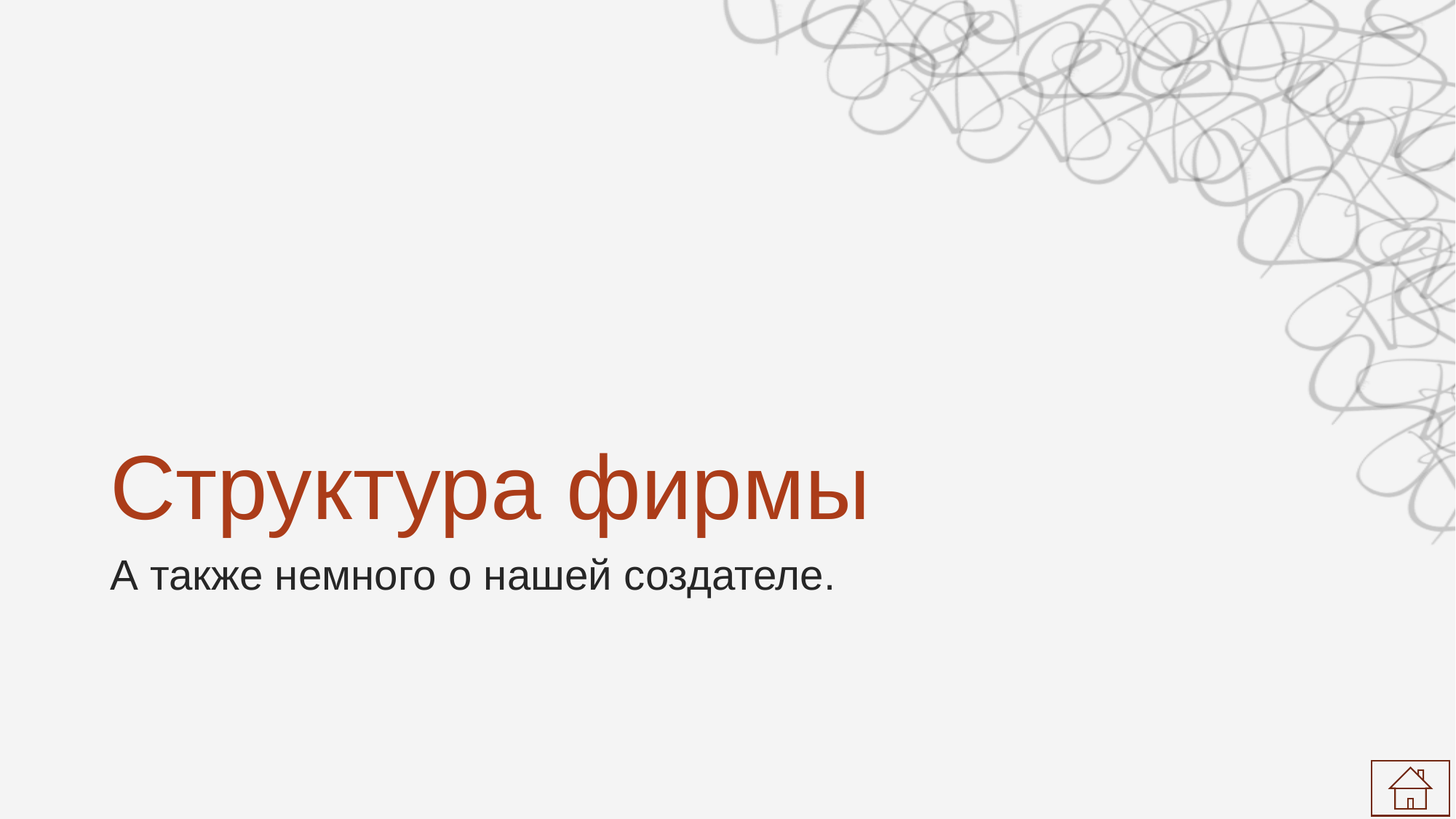

# Структура фирмы
А также немного о нашей создателе.